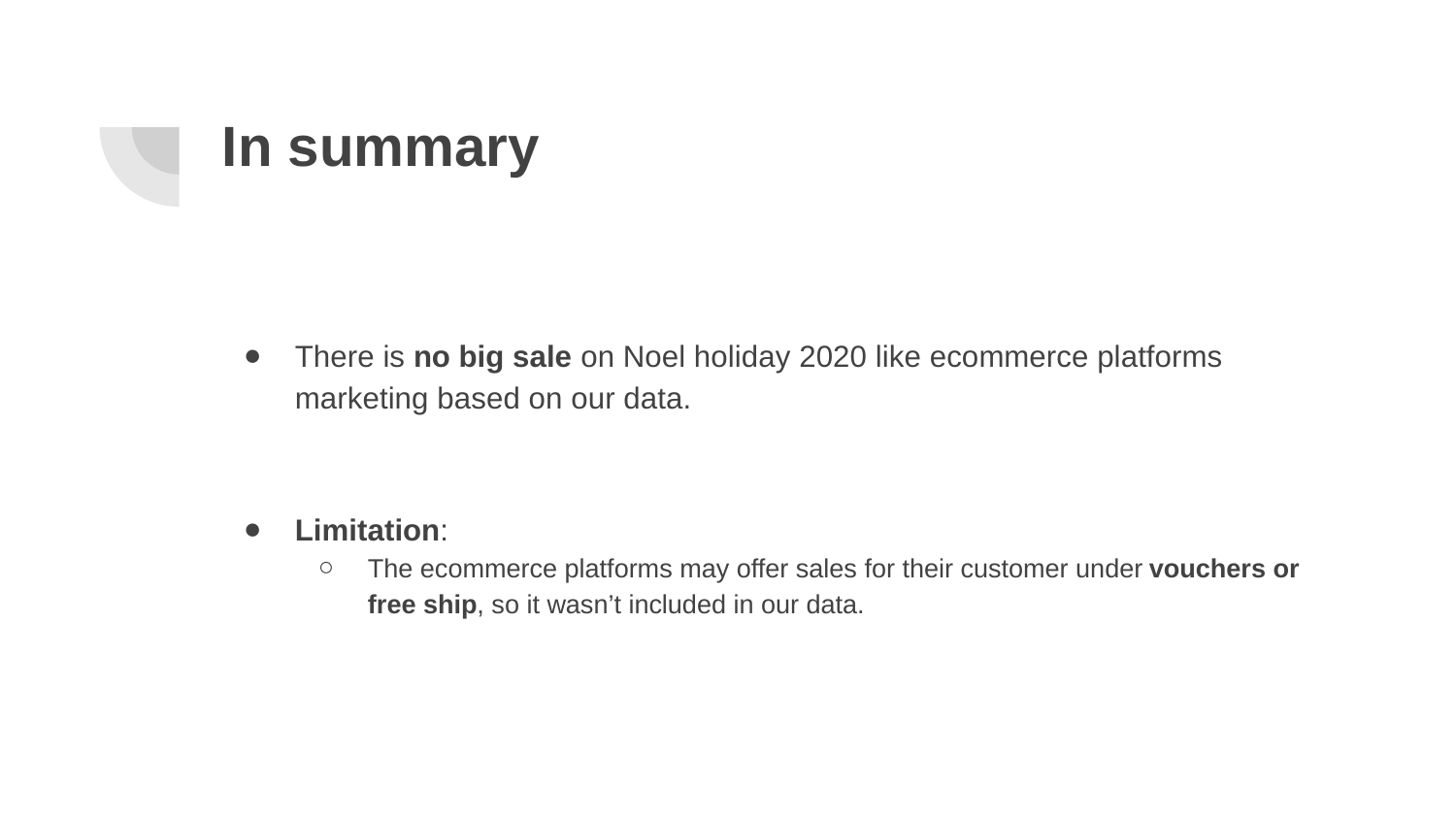

# In summary
There is no big sale on Noel holiday 2020 like ecommerce platforms marketing based on our data.

Limitation:
The ecommerce platforms may offer sales for their customer under vouchers or free ship, so it wasn’t included in our data.